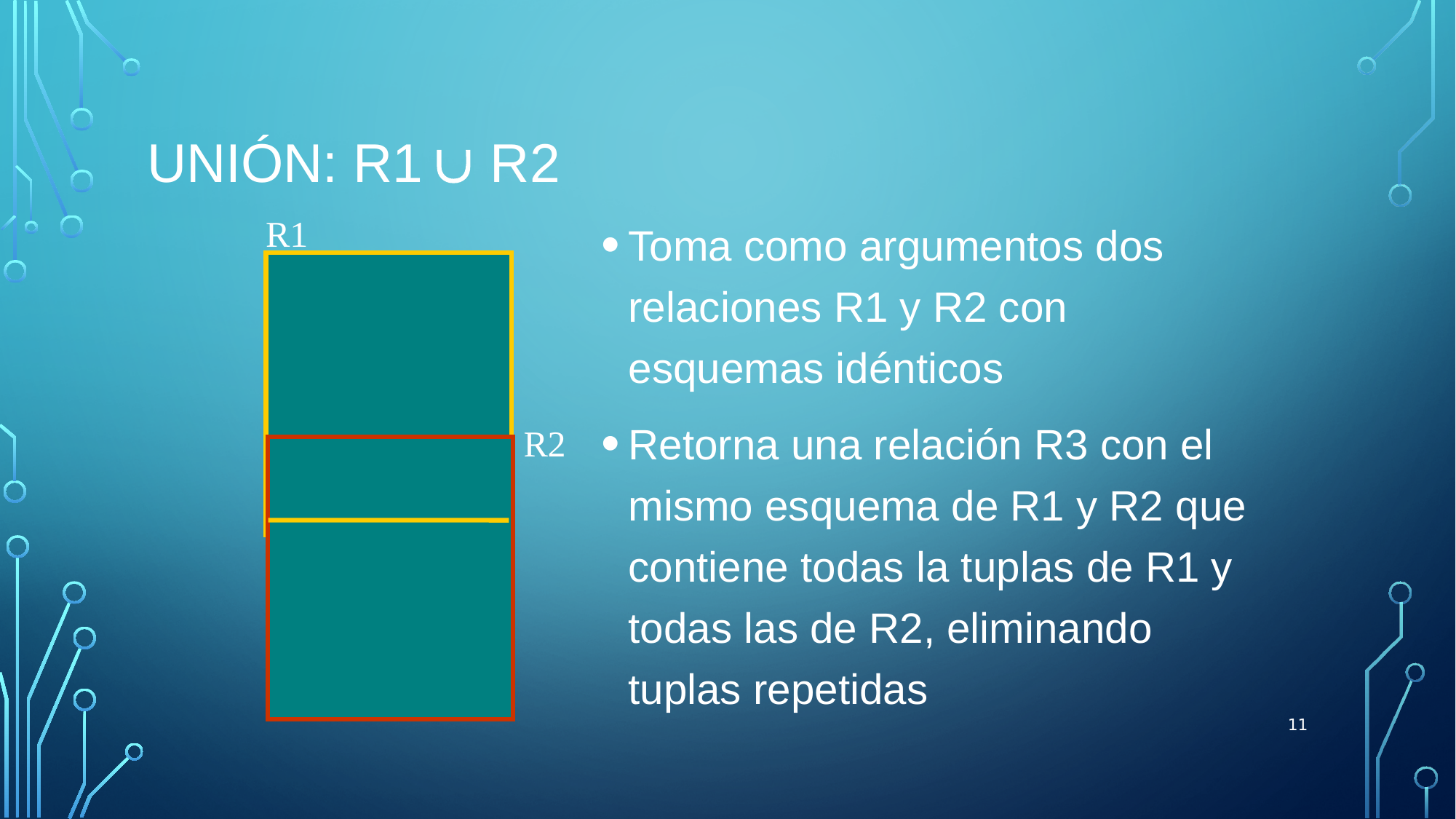

# Unión: R1 ∪ R2
Toma como argumentos dos relaciones R1 y R2 con esquemas idénticos
Retorna una relación R3 con el mismo esquema de R1 y R2 que contiene todas la tuplas de R1 y todas las de R2, eliminando tuplas repetidas
R1

R2

11